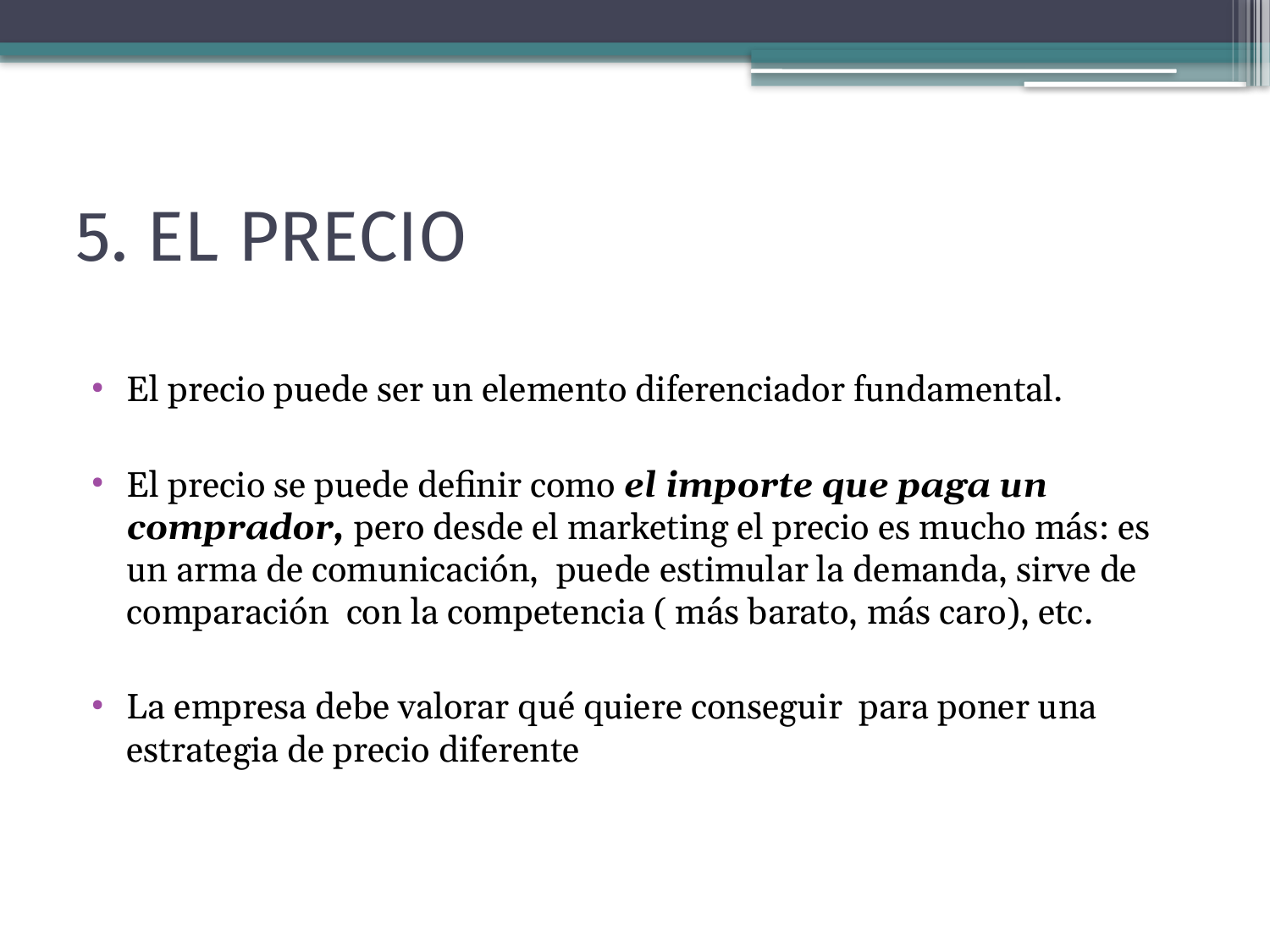

# 5. EL PRECIO

El precio puede ser un elemento diferenciador fundamental.

El precio se puede definir como el importe que paga un comprador, pero desde el marketing el precio es mucho más: es un arma de comunicación,  puede estimular la demanda, sirve de comparación  con la competencia ( más barato, más caro), etc.

La empresa debe valorar qué quiere conseguir  para poner una estrategia de precio diferente